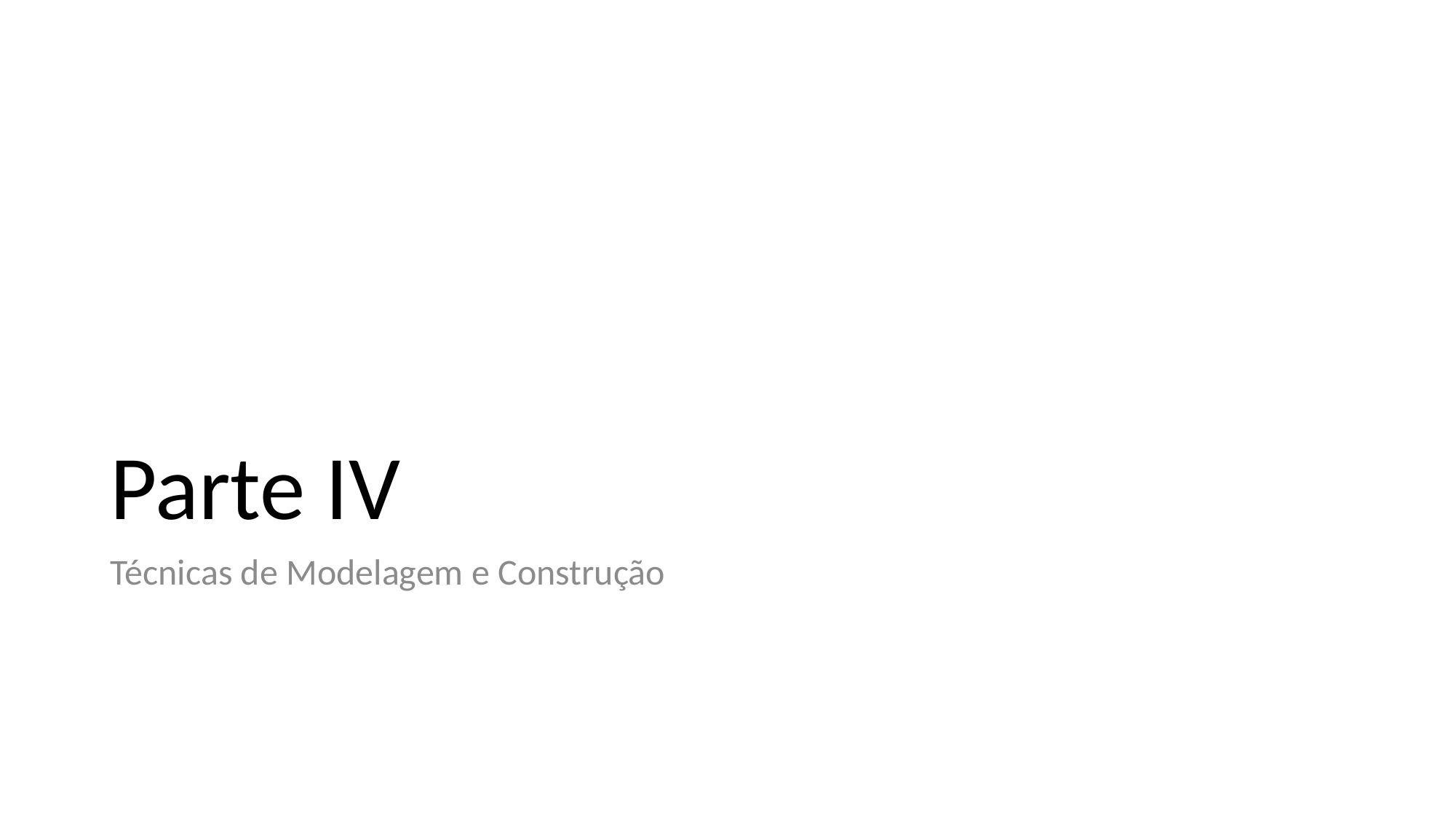

# Parte IV
Técnicas de Modelagem e Construção